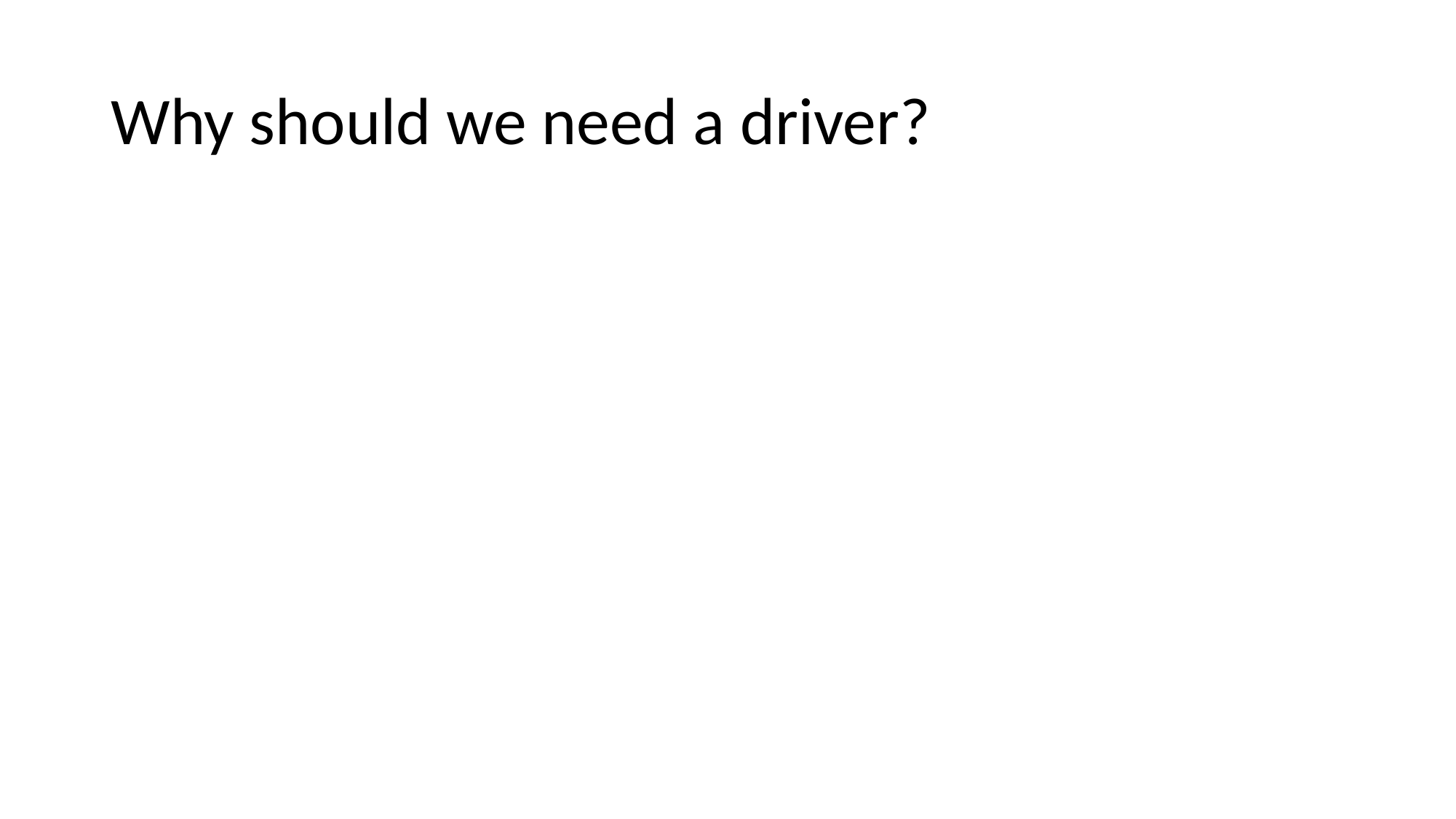

# Why should we need a driver?